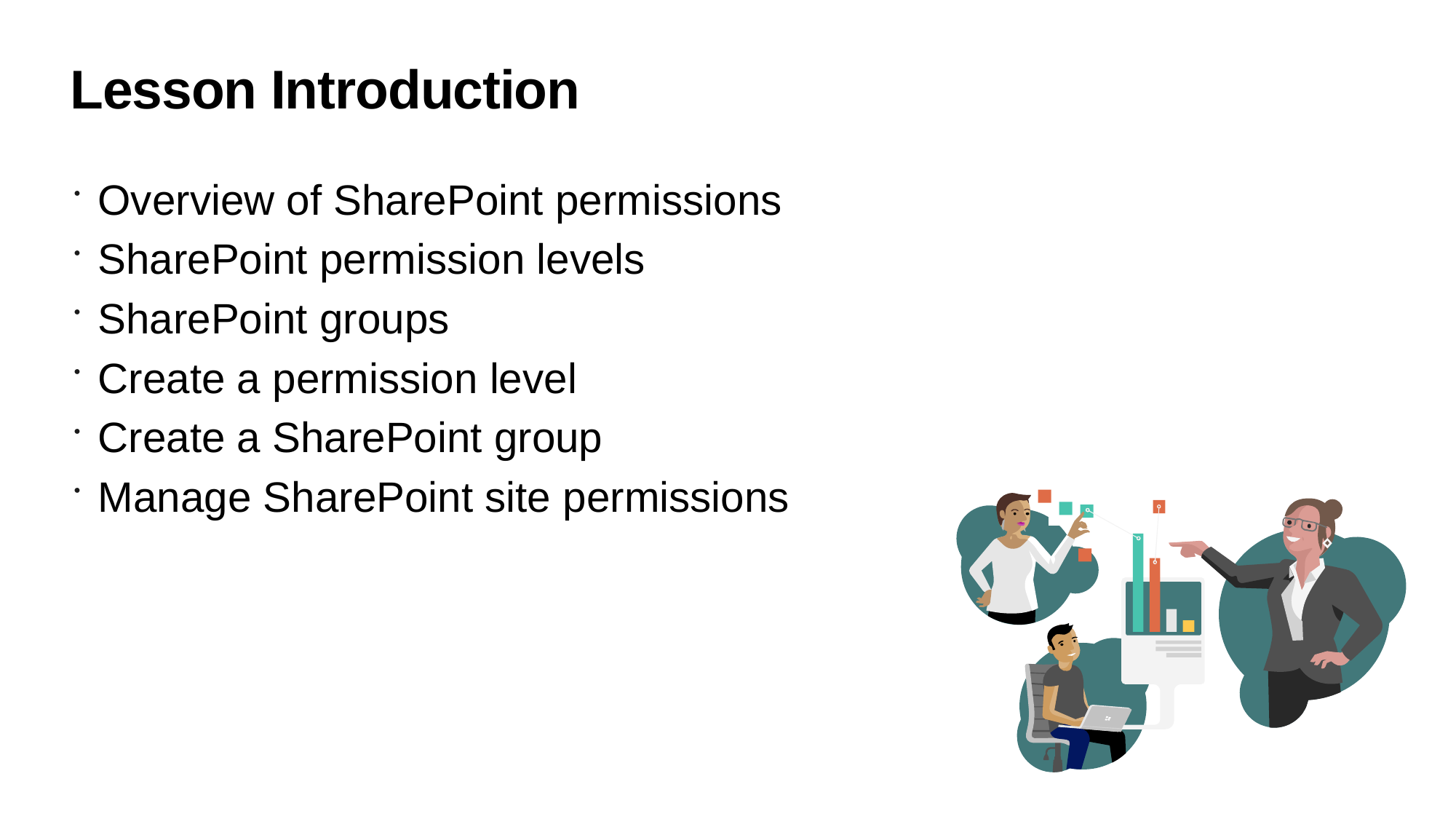

# Lesson Introduction
Overview of SharePoint permissions
SharePoint permission levels
SharePoint groups
Create a permission level
Create a SharePoint group
Manage SharePoint site permissions